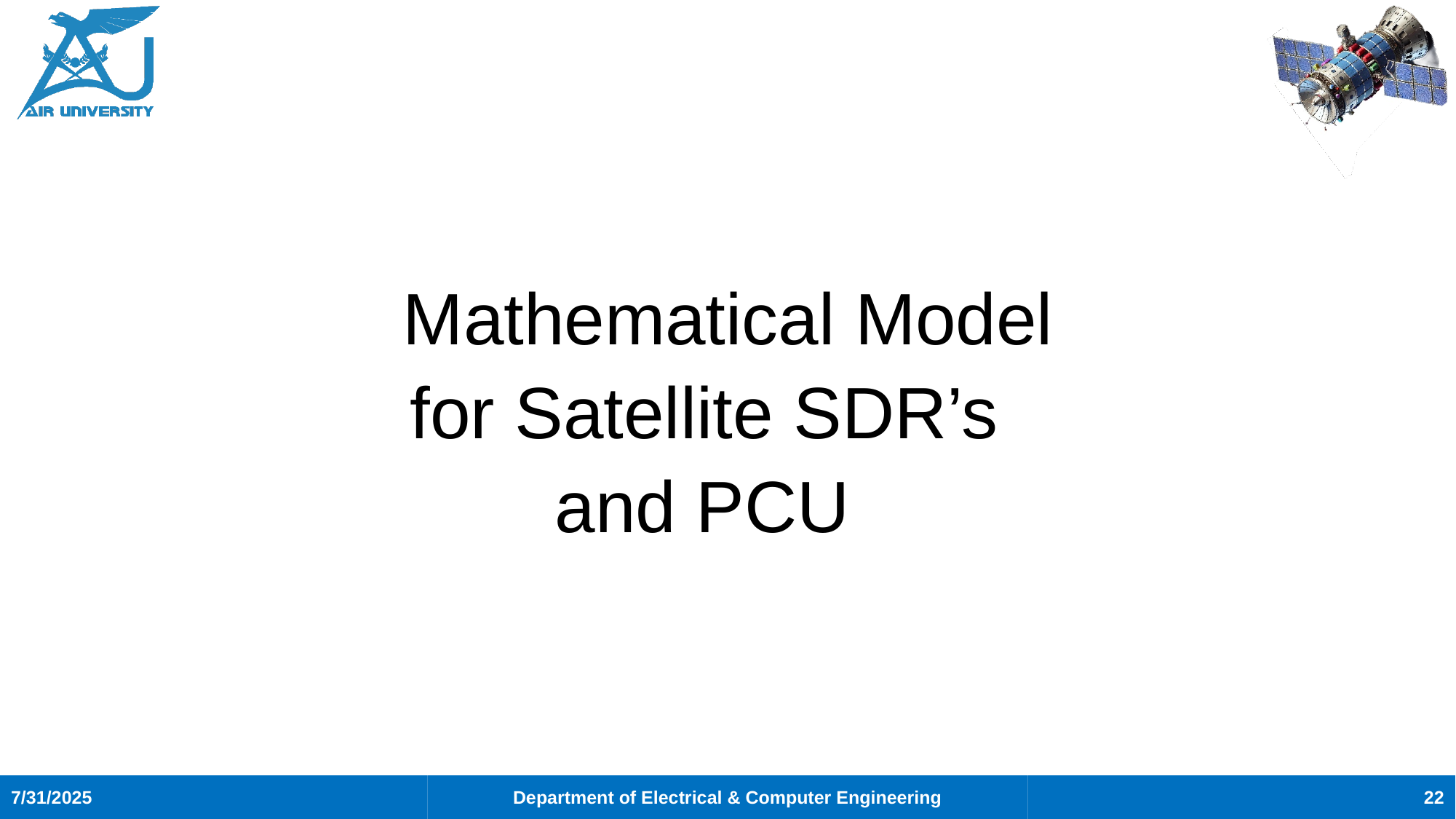

Mathematical Model
		    for Satellite SDR’s
                      and PCU
22
7/31/2025
Department of Electrical & Computer Engineering